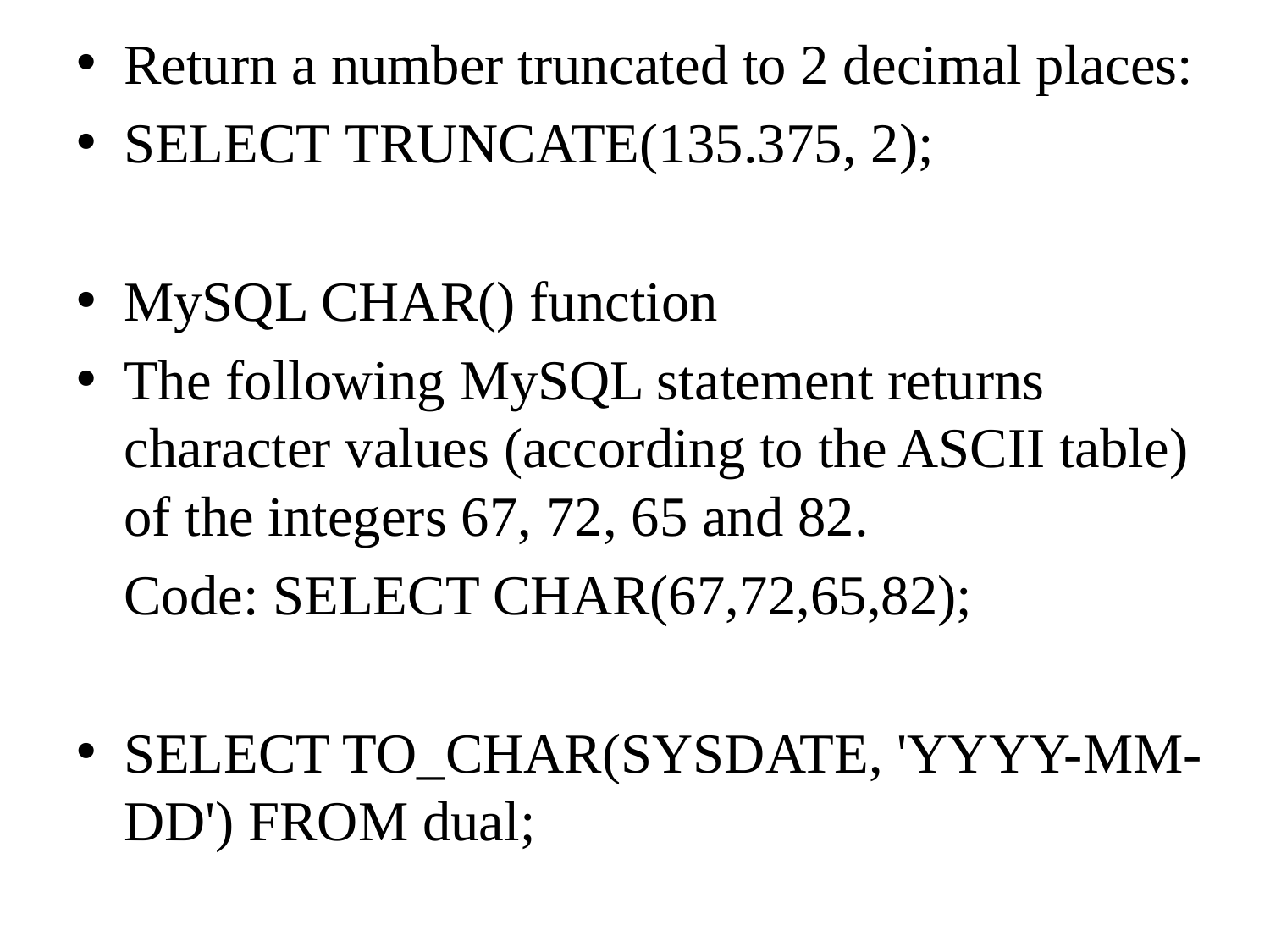

Return a number truncated to 2 decimal places:
SELECT TRUNCATE(135.375, 2);

MySQL CHAR() function
The following MySQL statement returns character values (according to the ASCII table) of the integers 67, 72, 65 and 82.
	Code: SELECT CHAR(67,72,65,82);

SELECT TO_CHAR(SYSDATE, 'YYYY-MM-DD') FROM dual;